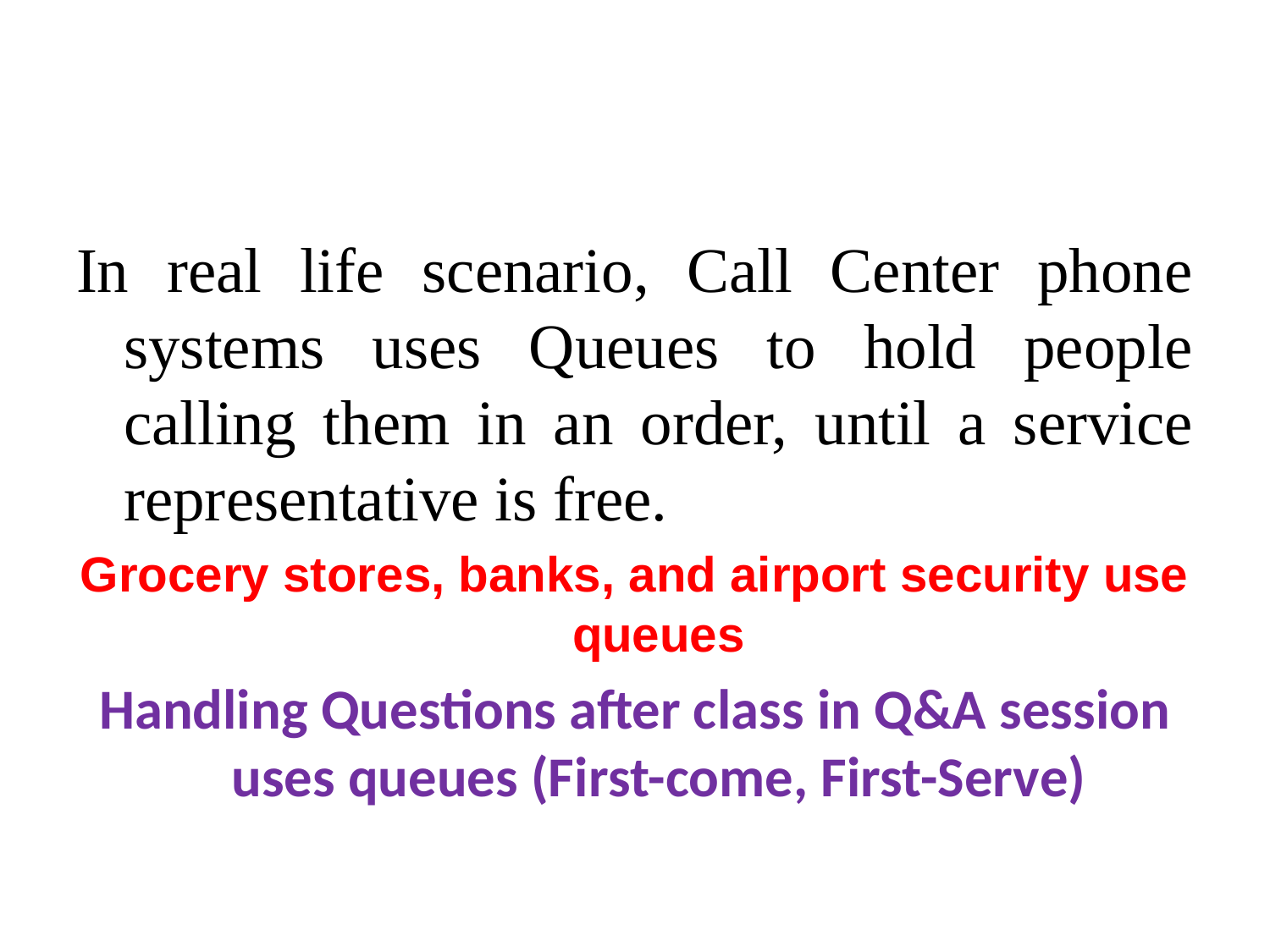

#
In real life scenario, Call Center phone systems uses Queues to hold people calling them in an order, until a service representative is free.
Grocery stores, banks, and airport security use queues
Handling Questions after class in Q&A session uses queues (First-come, First-Serve)